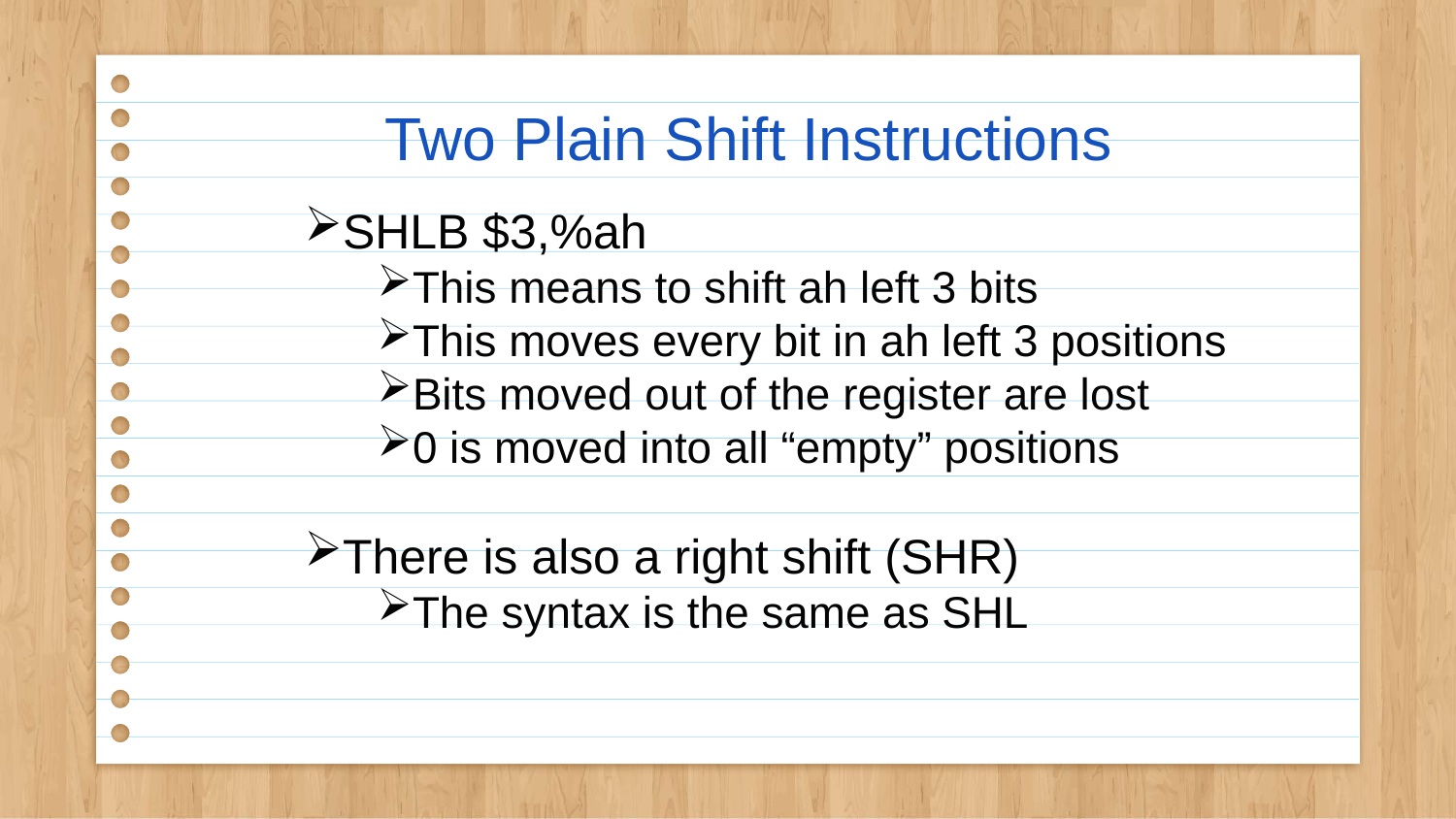

# Two Plain Shift Instructions
SHLB $3,%ah
This means to shift ah left 3 bits
This moves every bit in ah left 3 positions
Bits moved out of the register are lost
0 is moved into all “empty” positions

There is also a right shift (SHR)
The syntax is the same as SHL